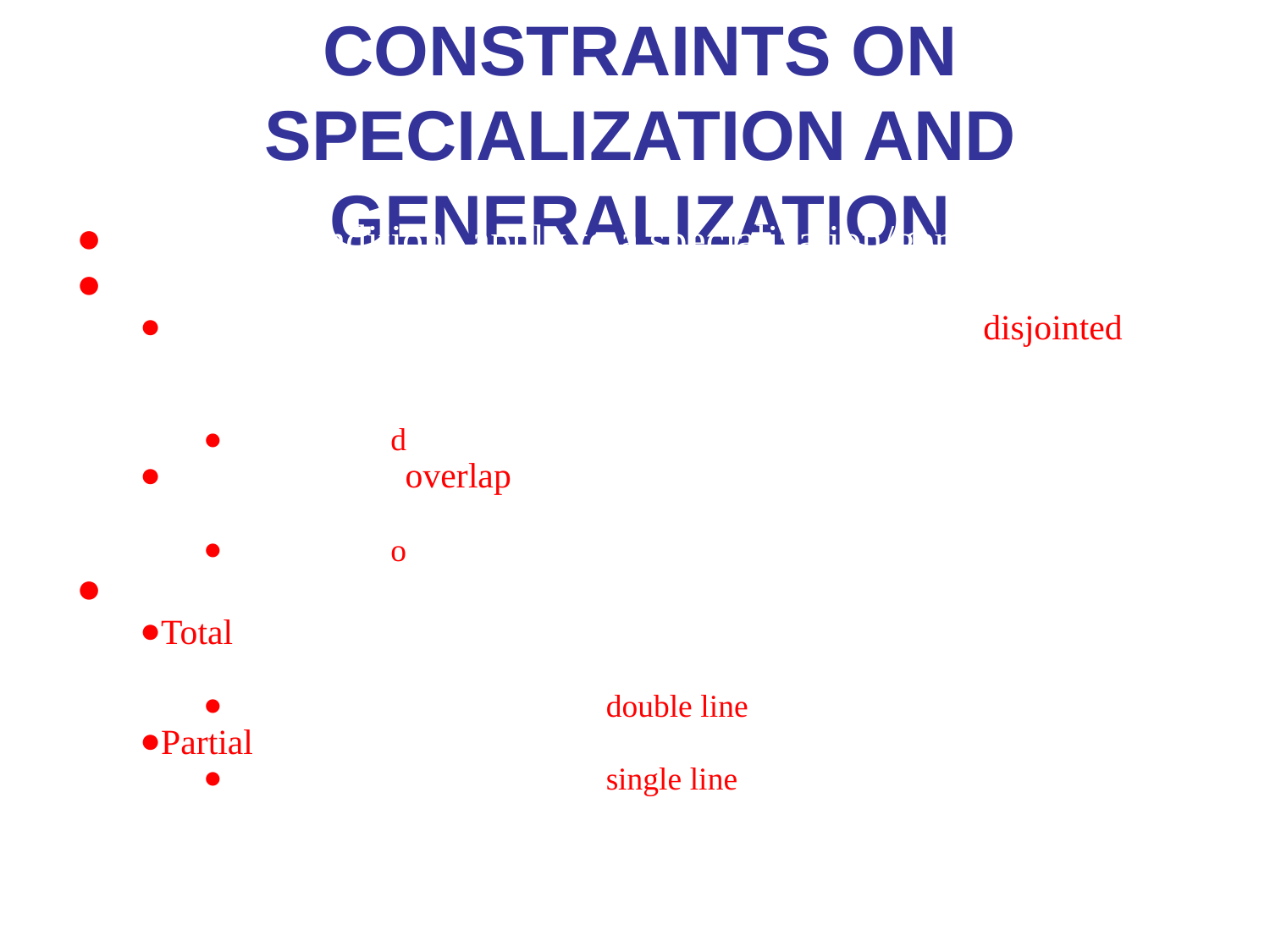

# Constraints on Specialization and Generalization
Two other conditions apply to a specialization/generalization:
Disjointness Constraint:
Specifies that the subclasses of the specialization must be disjointed (an entity can be a member of at most one of the subclasses of the specialization)
Specified by d in EER diagram
If not disjointed, overlap; that is the same entity may be a member of more than one subclass of the specialization
Specified by o in EER diagram
Completeness Constraint:
Total specifies that every entity in the superclass must be a member of some subclass in the specialization/ generalization
Shown in EER diagrams by a double line
Partial allows an entity not to belong to any of the subclasses
Shown in EER diagrams by a single line
*